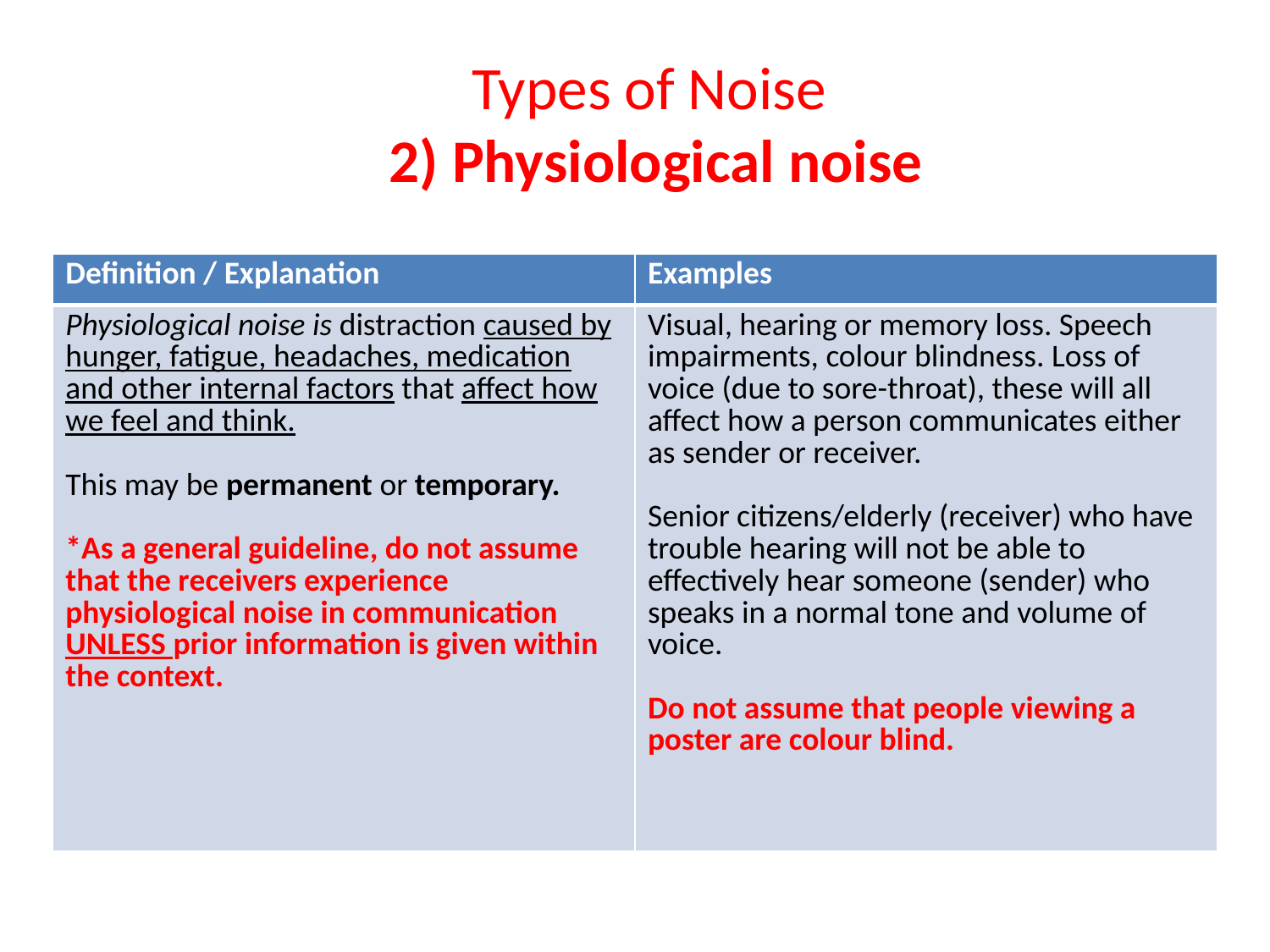

# Types of Noise 2) Physiological noise
| Definition / Explanation | Examples |
| --- | --- |
| Physiological noise is distraction caused by hunger, fatigue, headaches, medication and other internal factors that affect how we feel and think. This may be permanent or temporary. \*As a general guideline, do not assume that the receivers experience physiological noise in communication UNLESS prior information is given within the context. | Visual, hearing or memory loss. Speech impairments, colour blindness. Loss of voice (due to sore-throat), these will all affect how a person communicates either as sender or receiver. Senior citizens/elderly (receiver) who have trouble hearing will not be able to effectively hear someone (sender) who speaks in a normal tone and volume of voice. Do not assume that people viewing a poster are colour blind. |